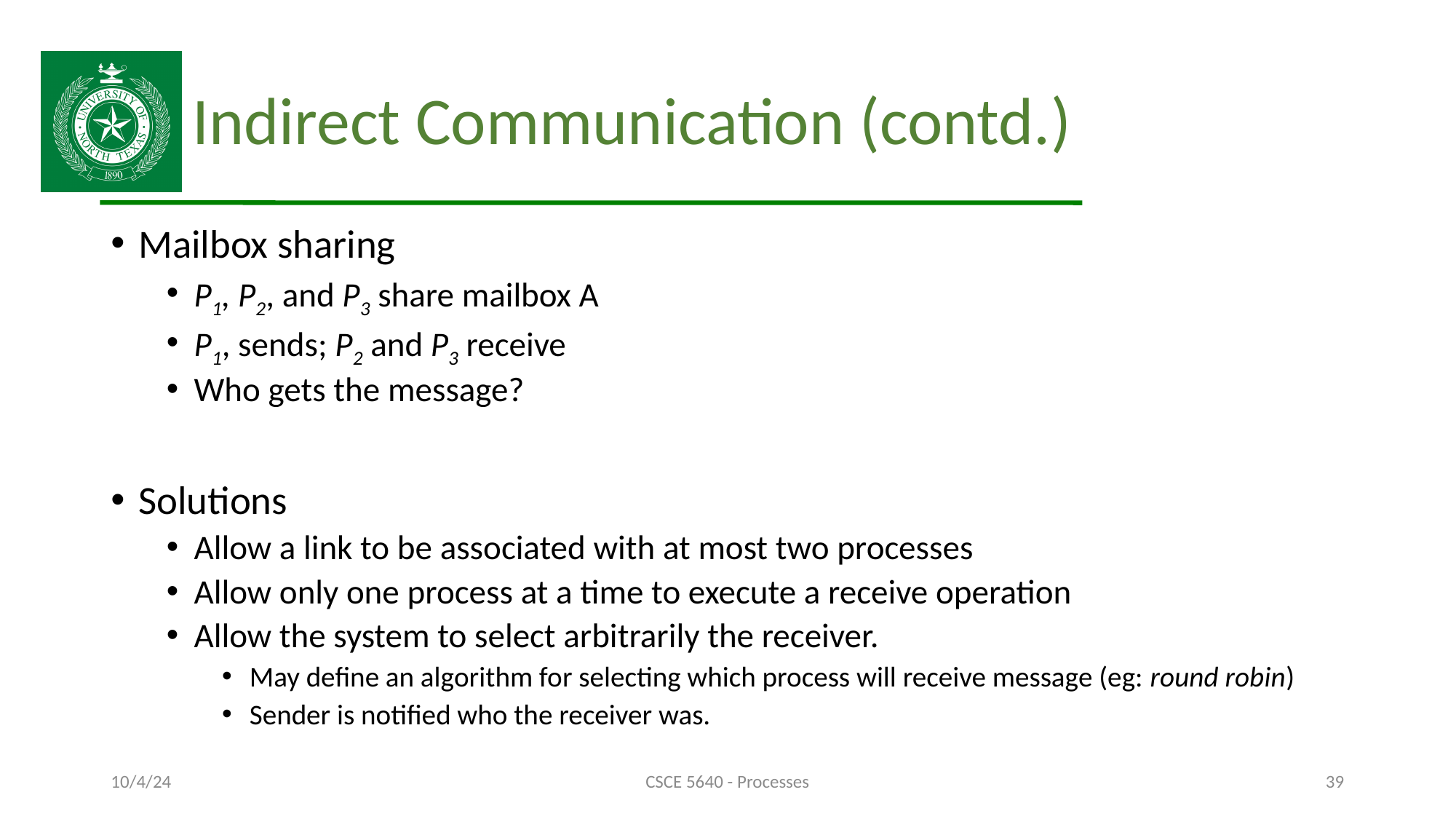

# Indirect Communication (contd.)
Mailbox sharing
P1, P2, and P3 share mailbox A
P1, sends; P2 and P3 receive
Who gets the message?

Solutions
Allow a link to be associated with at most two processes
Allow only one process at a time to execute a receive operation
Allow the system to select arbitrarily the receiver.
May define an algorithm for selecting which process will receive message (eg: round robin)
Sender is notified who the receiver was.

10/4/24
CSCE 5640 - Processes
39